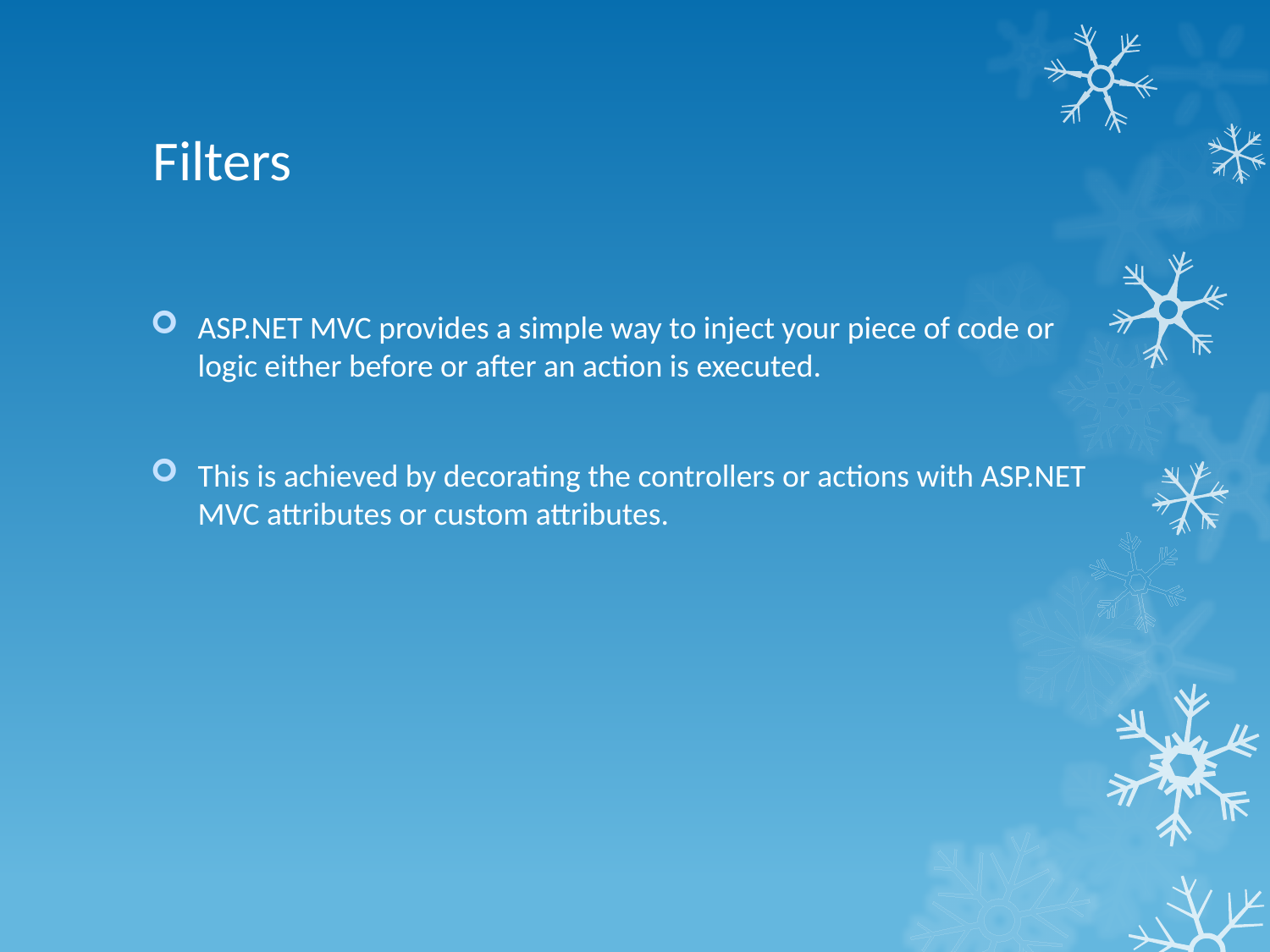

# Filters
ASP.NET MVC provides a simple way to inject your piece of code or logic either before or after an action is executed.

This is achieved by decorating the controllers or actions with ASP.NET MVC attributes or custom attributes.